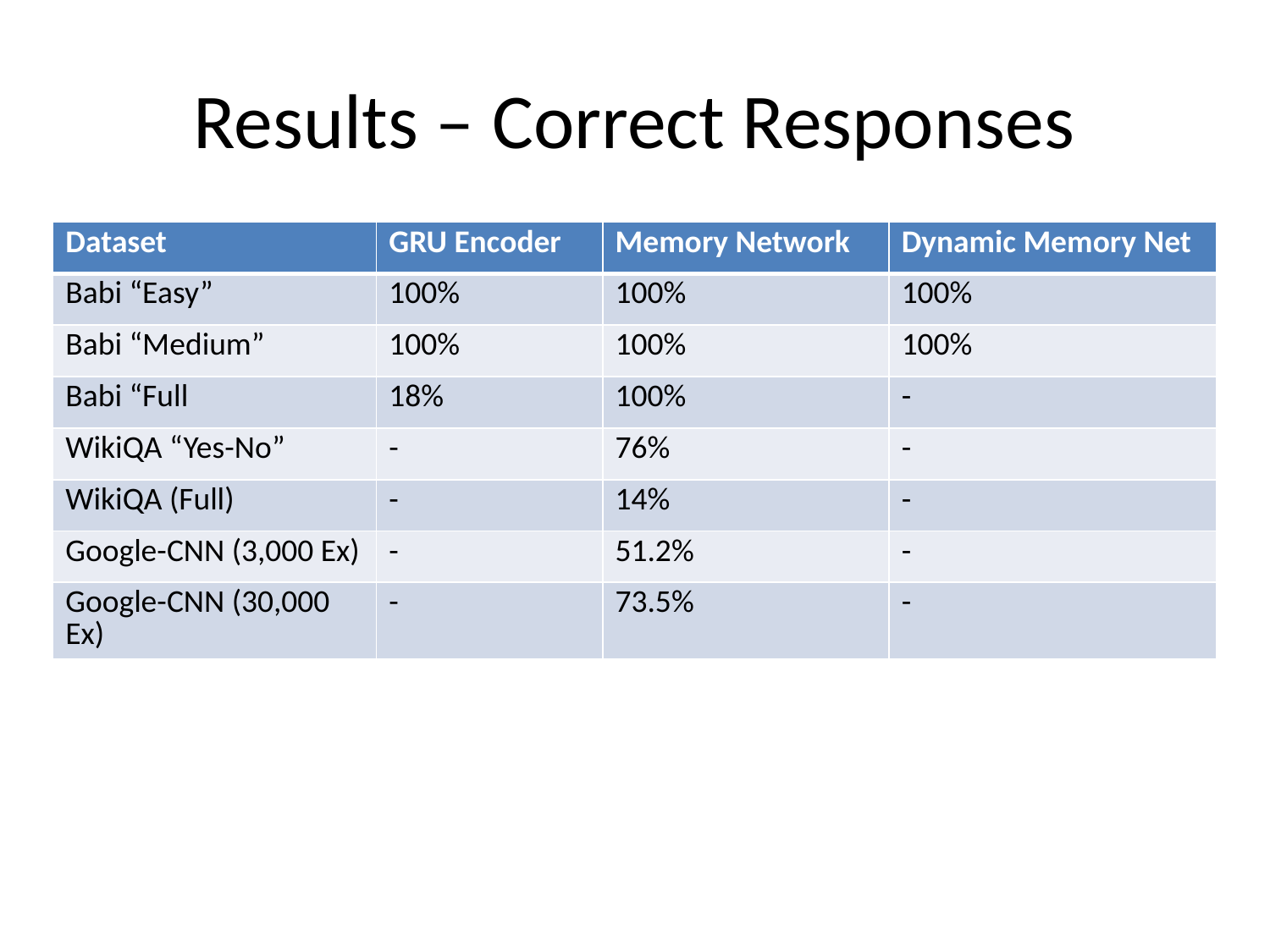

# Results – Correct Responses
| Dataset | GRU Encoder | Memory Network | Dynamic Memory Net |
| --- | --- | --- | --- |
| Babi “Easy” | 100% | 100% | 100% |
| Babi “Medium” | 100% | 100% | 100% |
| Babi “Full | 18% | 100% | - |
| WikiQA “Yes-No” | - | 76% | - |
| WikiQA (Full) | - | 14% | - |
| Google-CNN (3,000 Ex) | - | 51.2% | - |
| Google-CNN (30,000 Ex) | - | 73.5% | - |